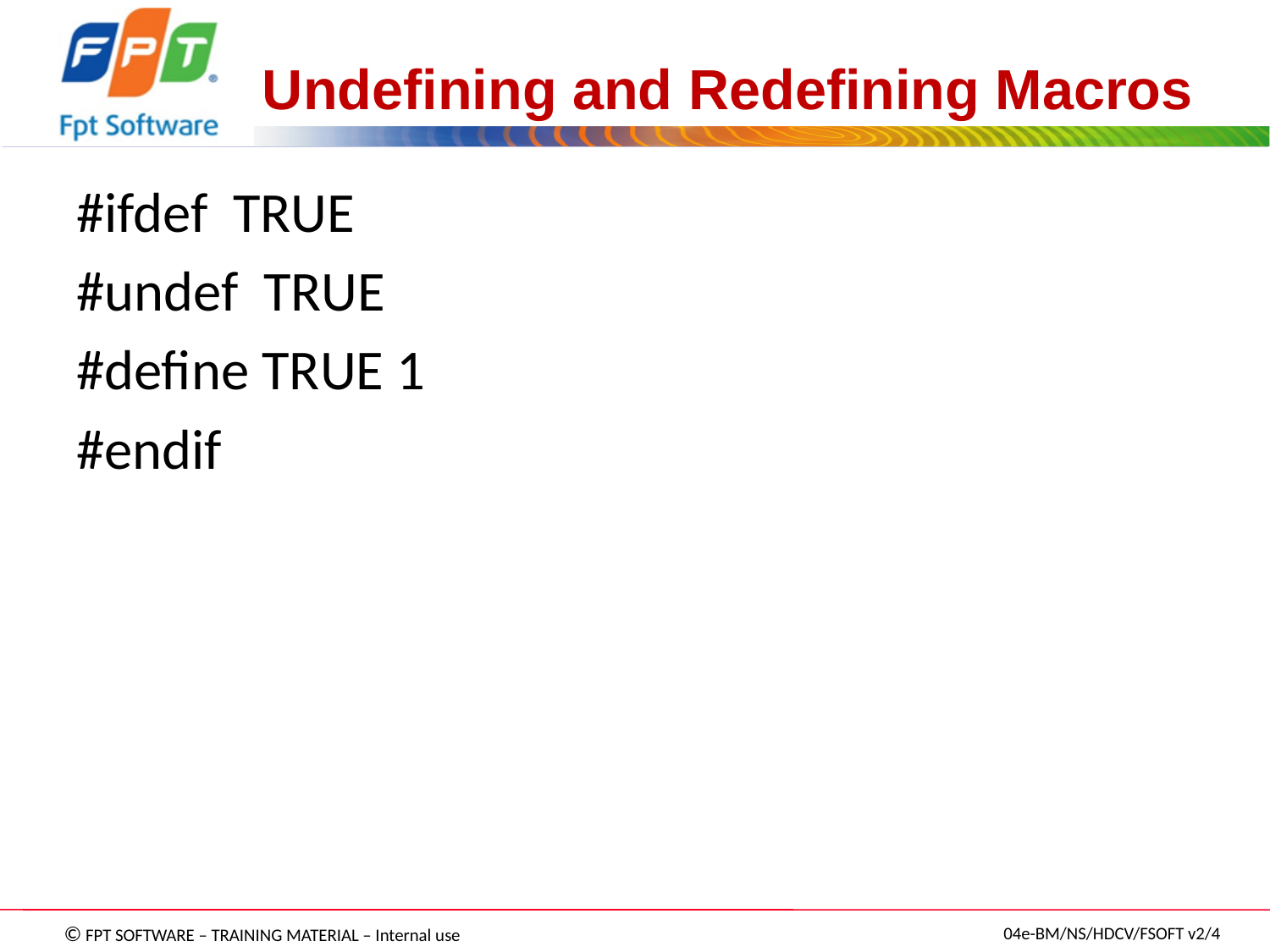

# Undefining and Redefining Macros
#ifdef  TRUE
#undef  TRUE
#define TRUE 1
#endif